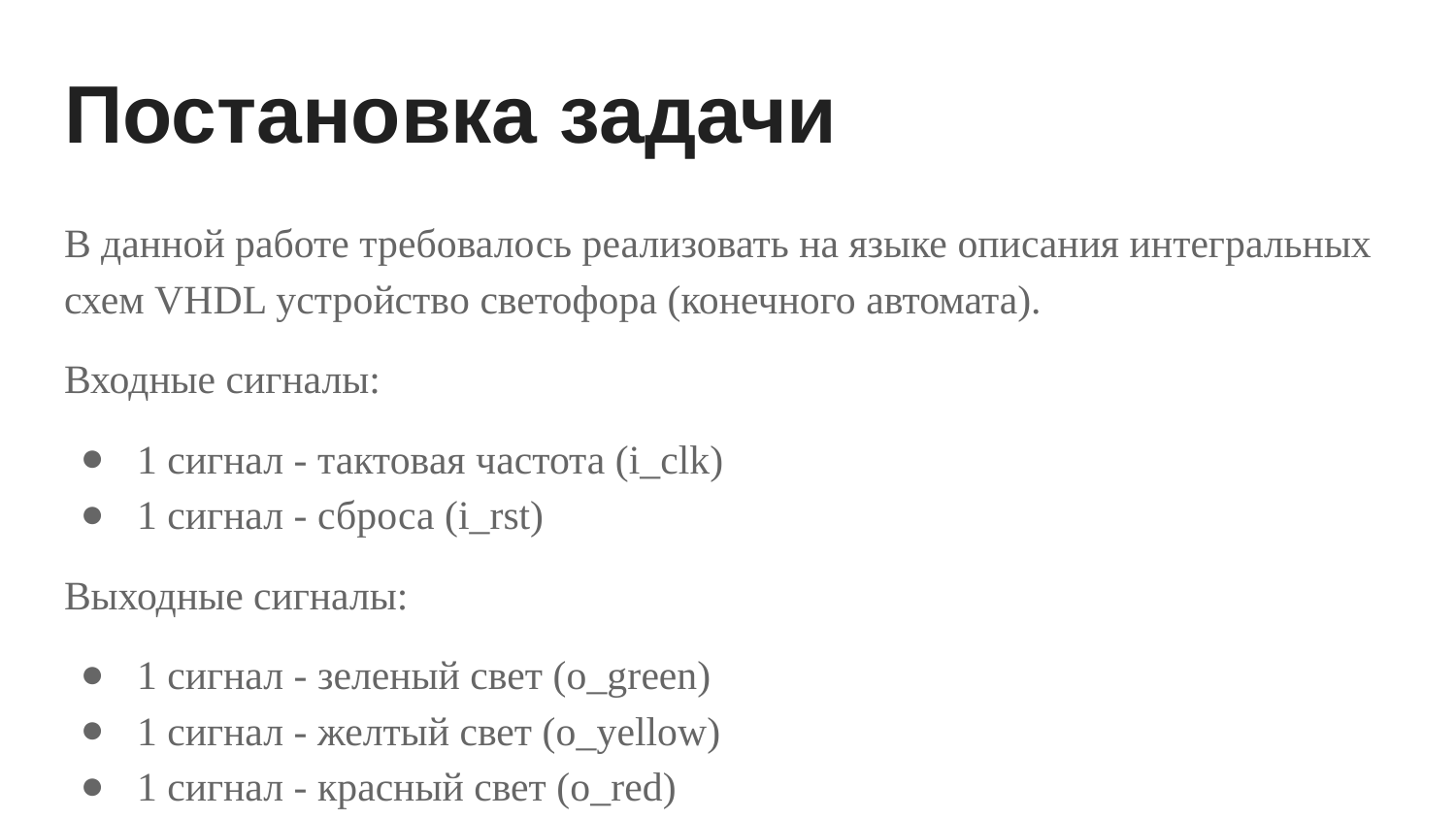

# Постановка задачи
В данной работе требовалось реализовать на языке описания интегральных схем VHDL устройство светофора (конечного автомата).
Входные сигналы:
1 сигнал - тактовая частота (i_clk)
1 сигнал - сброса (i_rst)
Выходные сигналы:
1 сигнал - зеленый свет (o_green)
1 сигнал - желтый свет (o_yellow)
1 сигнал - красный свет (o_red)